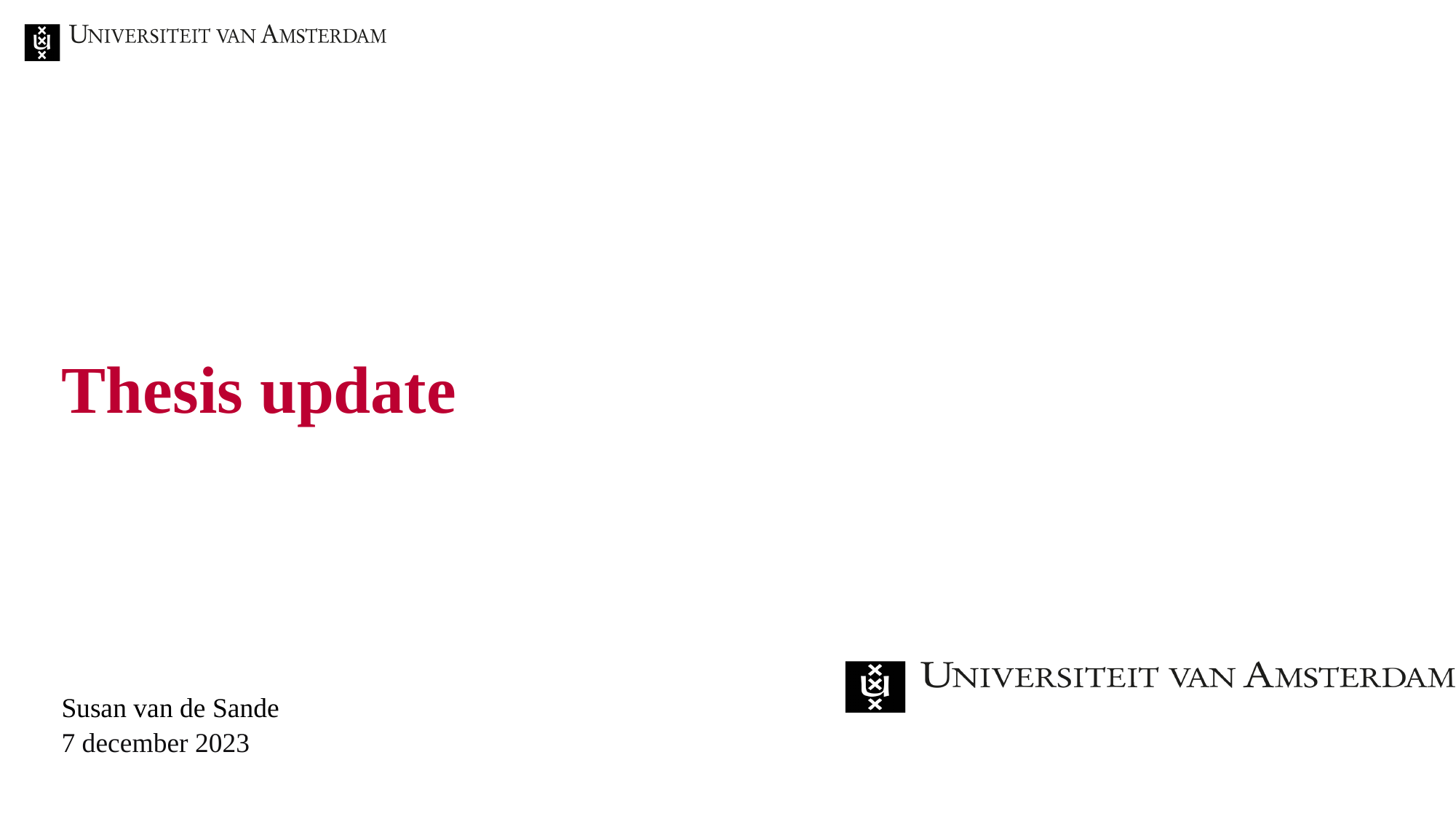

# Thesis update

Susan van de Sande
7 december 2023

1